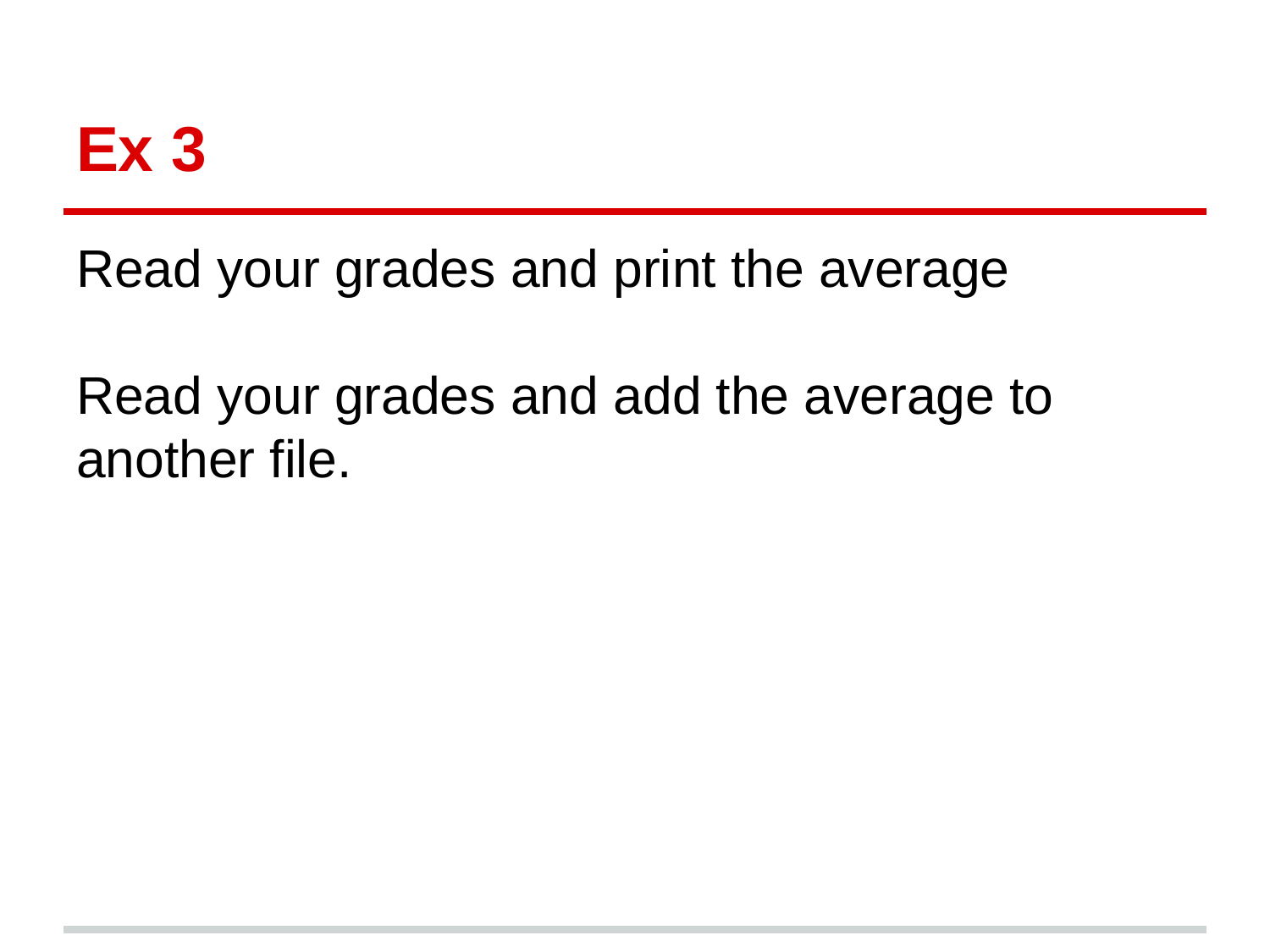

# Ex 3
Read your grades and print the average

Read your grades and add the average to another file.